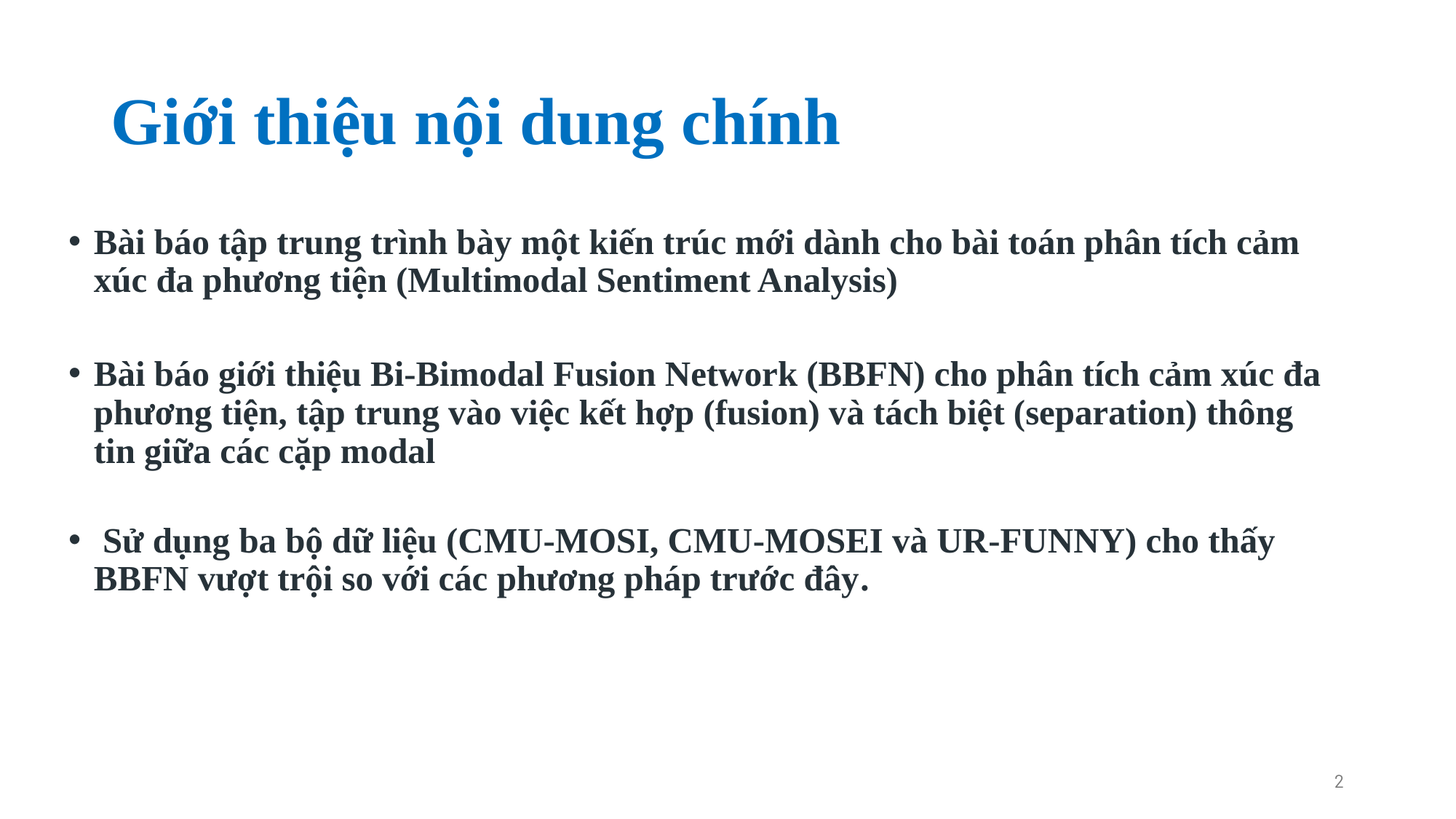

# Giới thiệu nội dung chính
Bài báo tập trung trình bày một kiến trúc mới dành cho bài toán phân tích cảm xúc đa phương tiện (Multimodal Sentiment Analysis)
Bài báo giới thiệu Bi-Bimodal Fusion Network (BBFN) cho phân tích cảm xúc đa phương tiện, tập trung vào việc kết hợp (fusion) và tách biệt (separation) thông tin giữa các cặp modal
 Sử dụng ba bộ dữ liệu (CMU-MOSI, CMU-MOSEI và UR-FUNNY) cho thấy BBFN vượt trội so với các phương pháp trước đây.

2